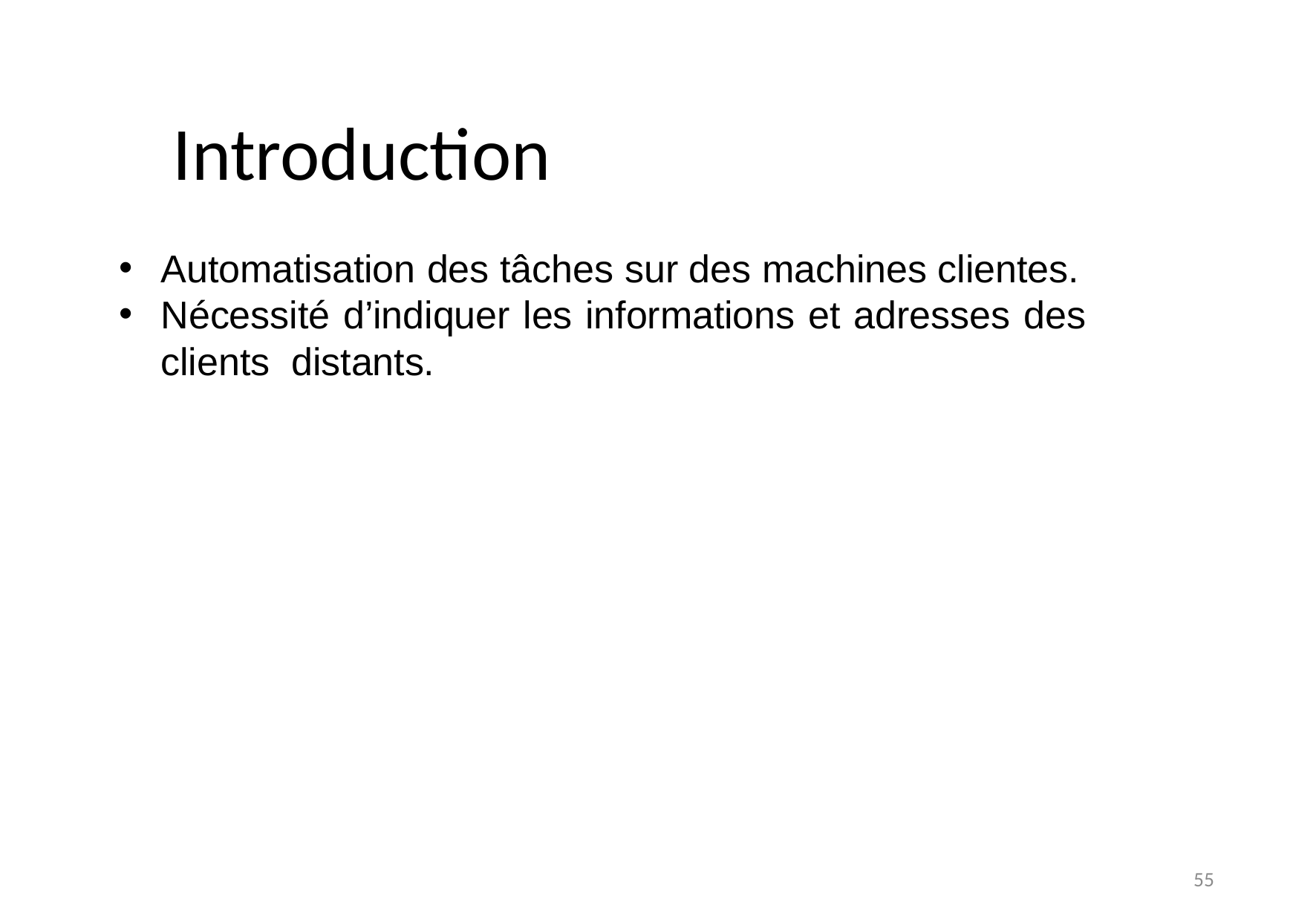

# Introduction
Automatisation des tâches sur des machines clientes.
Nécessité d’indiquer les informations et adresses des clients  distants.
55